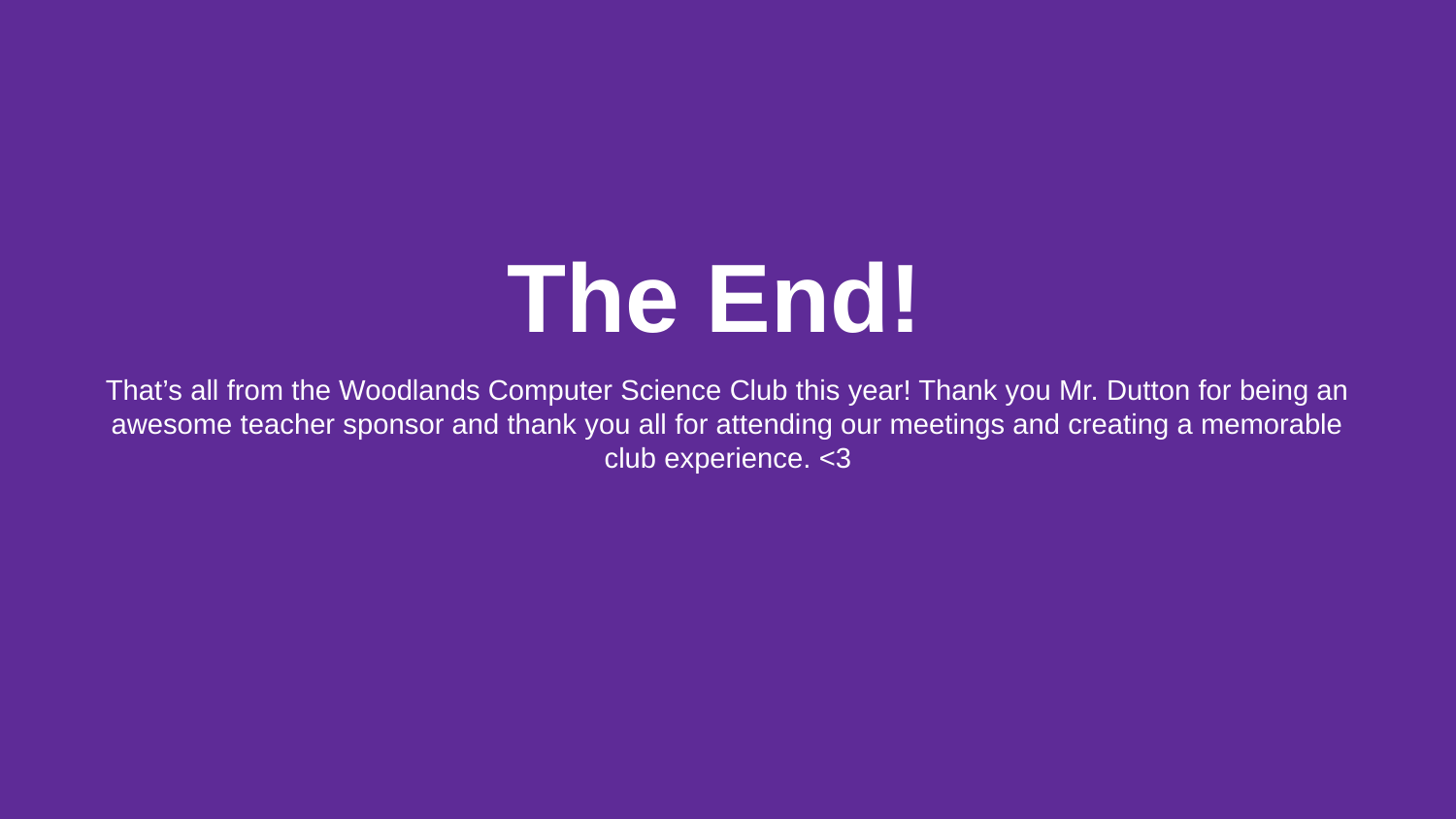

# The End!
That’s all from the Woodlands Computer Science Club this year! Thank you Mr. Dutton for being an awesome teacher sponsor and thank you all for attending our meetings and creating a memorable club experience. <3